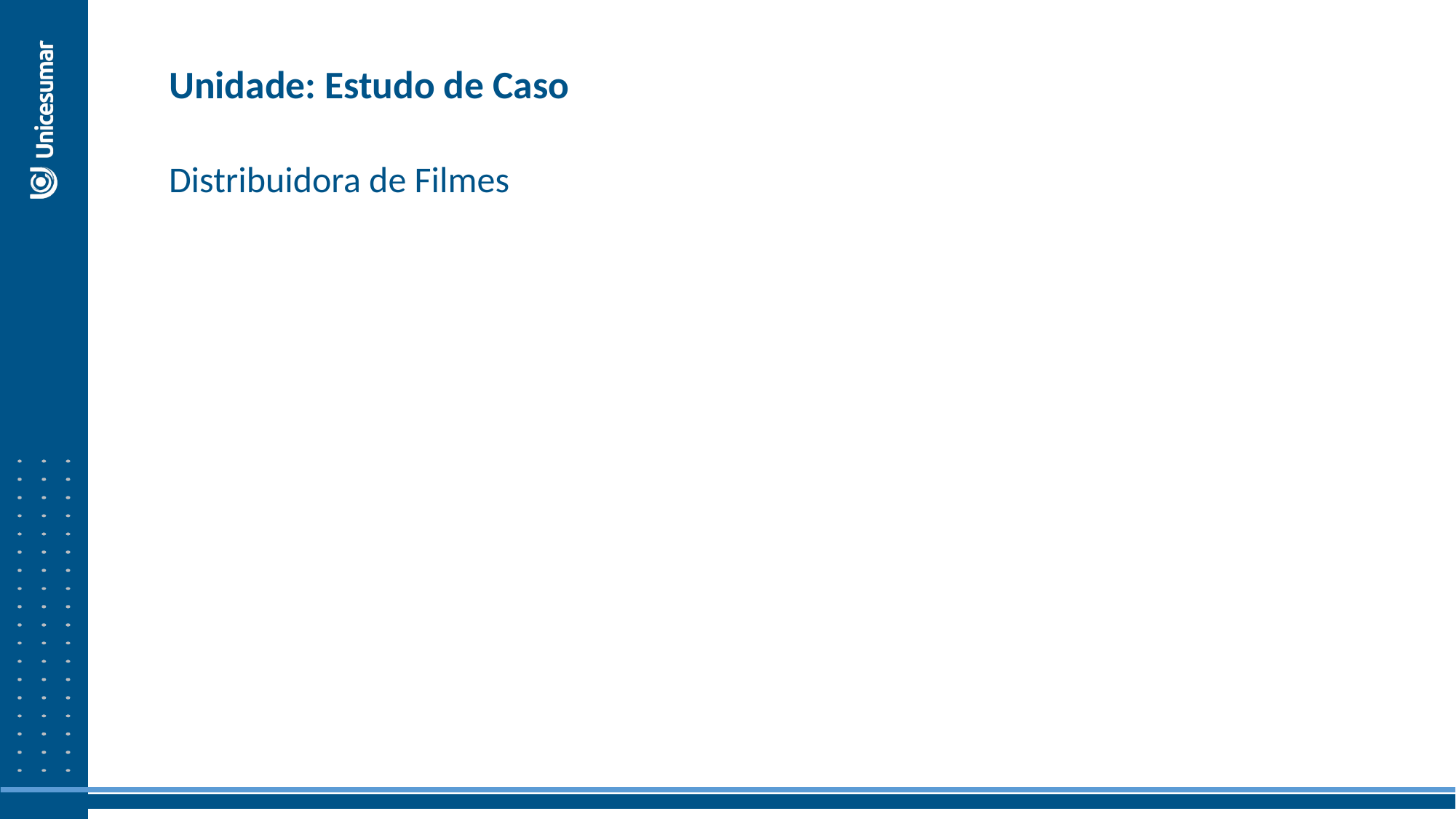

Unidade: Estudo de Caso
Distribuidora de Filmes